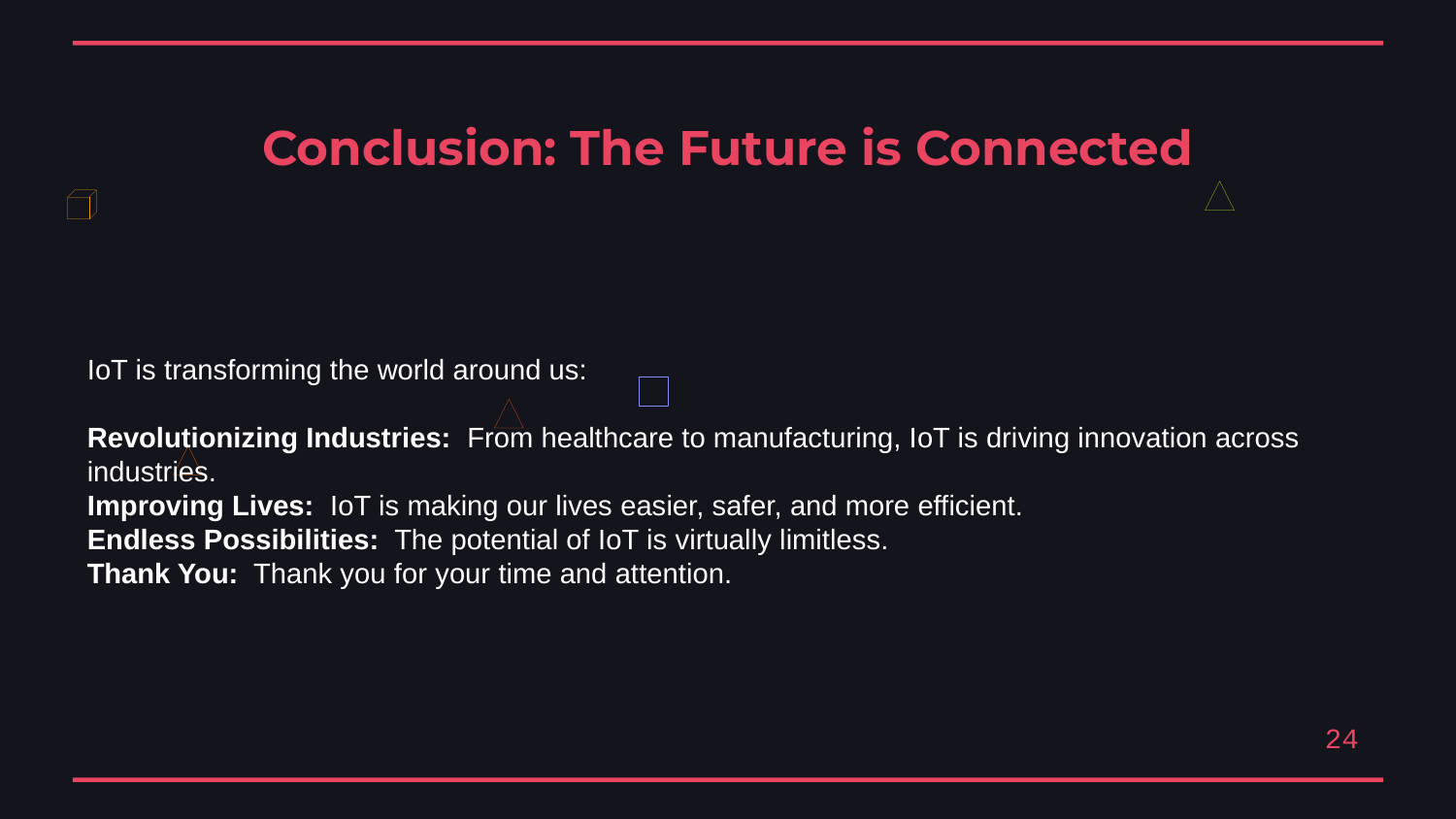

Conclusion: The Future is Connected

IoT is transforming the world around us:

Revolutionizing Industries:  From healthcare to manufacturing, IoT is driving innovation across industries.
Improving Lives:  IoT is making our lives easier, safer, and more efficient.
Endless Possibilities:  The potential of IoT is virtually limitless.
Thank You:  Thank you for your time and attention.

24